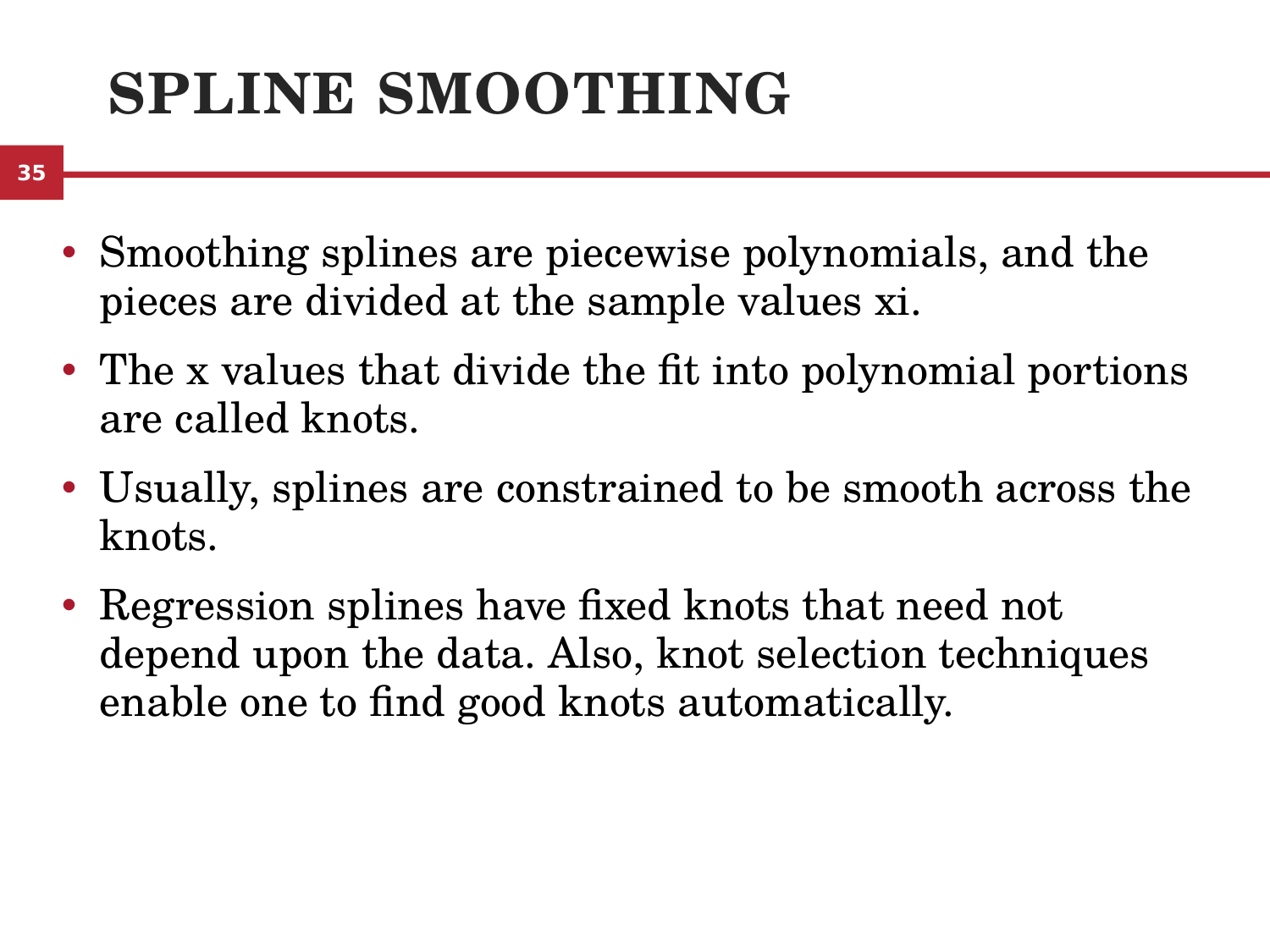

# Spline Smoothing
Smoothing splines are piecewise polynomials, and the pieces are divided at the sample values xi.
The x values that divide the fit into polynomial portions are called knots.
Usually, splines are constrained to be smooth across the knots.
Regression splines have fixed knots that need not depend upon the data. Also, knot selection techniques enable one to find good knots automatically.